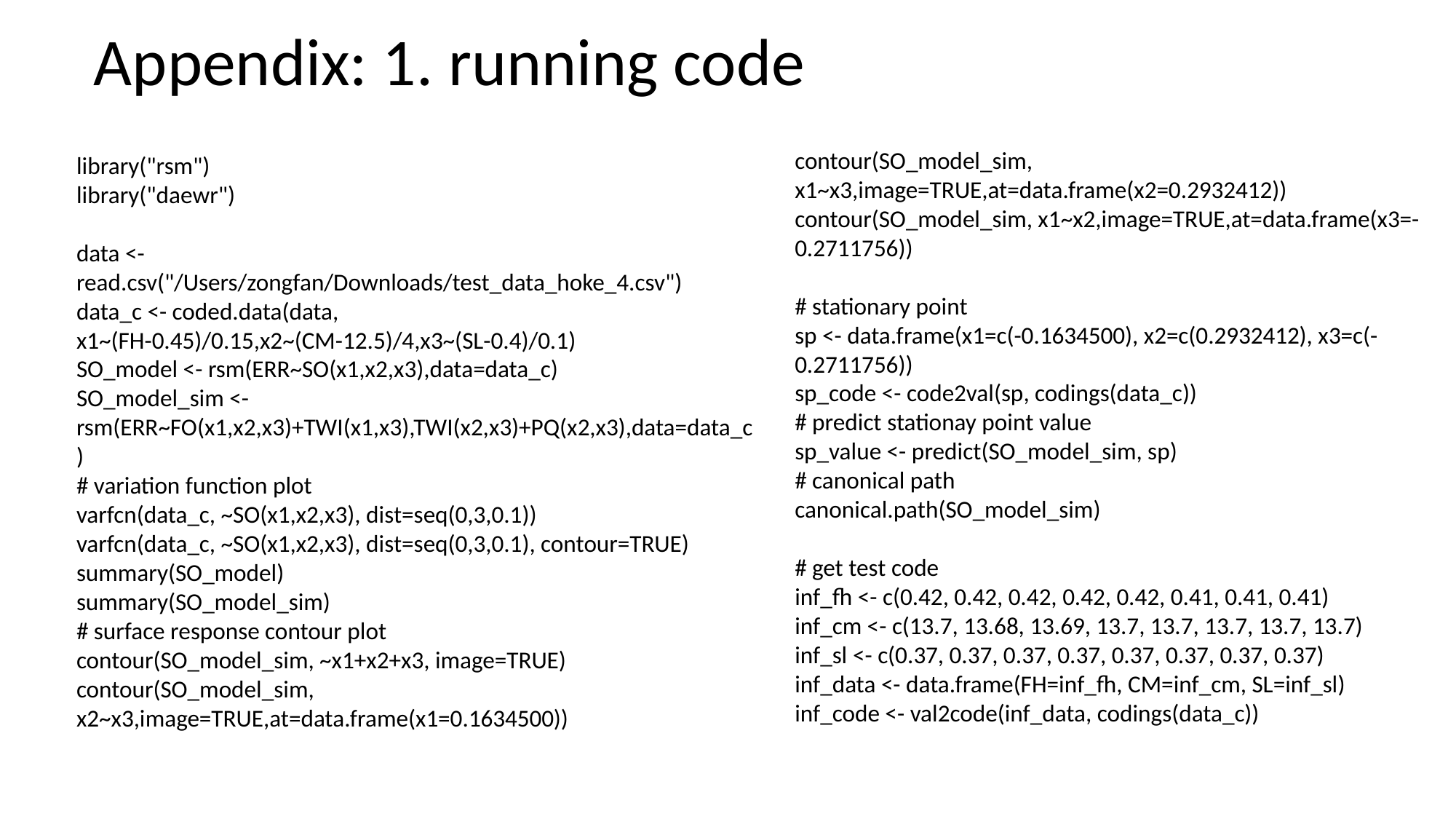

# Appendix: 1. running code

contour(SO_model_sim, x1~x3,image=TRUE,at=data.frame(x2=0.2932412))
contour(SO_model_sim, x1~x2,image=TRUE,at=data.frame(x3=-0.2711756))

# stationary point
sp <- data.frame(x1=c(-0.1634500), x2=c(0.2932412), x3=c(-0.2711756))
sp_code <- code2val(sp, codings(data_c))
# predict stationay point value
sp_value <- predict(SO_model_sim, sp)
# canonical path
canonical.path(SO_model_sim)

# get test code
inf_fh <- c(0.42, 0.42, 0.42, 0.42, 0.42, 0.41, 0.41, 0.41)
inf_cm <- c(13.7, 13.68, 13.69, 13.7, 13.7, 13.7, 13.7, 13.7)
inf_sl <- c(0.37, 0.37, 0.37, 0.37, 0.37, 0.37, 0.37, 0.37)
inf_data <- data.frame(FH=inf_fh, CM=inf_cm, SL=inf_sl)
inf_code <- val2code(inf_data, codings(data_c))
library("rsm")
library("daewr")

data <- read.csv("/Users/zongfan/Downloads/test_data_hoke_4.csv")
data_c <- coded.data(data, x1~(FH-0.45)/0.15,x2~(CM-12.5)/4,x3~(SL-0.4)/0.1)
SO_model <- rsm(ERR~SO(x1,x2,x3),data=data_c)
SO_model_sim <- rsm(ERR~FO(x1,x2,x3)+TWI(x1,x3),TWI(x2,x3)+PQ(x2,x3),data=data_c)
# variation function plot
varfcn(data_c, ~SO(x1,x2,x3), dist=seq(0,3,0.1))
varfcn(data_c, ~SO(x1,x2,x3), dist=seq(0,3,0.1), contour=TRUE)
summary(SO_model)
summary(SO_model_sim)
# surface response contour plot
contour(SO_model_sim, ~x1+x2+x3, image=TRUE)
contour(SO_model_sim, x2~x3,image=TRUE,at=data.frame(x1=0.1634500))